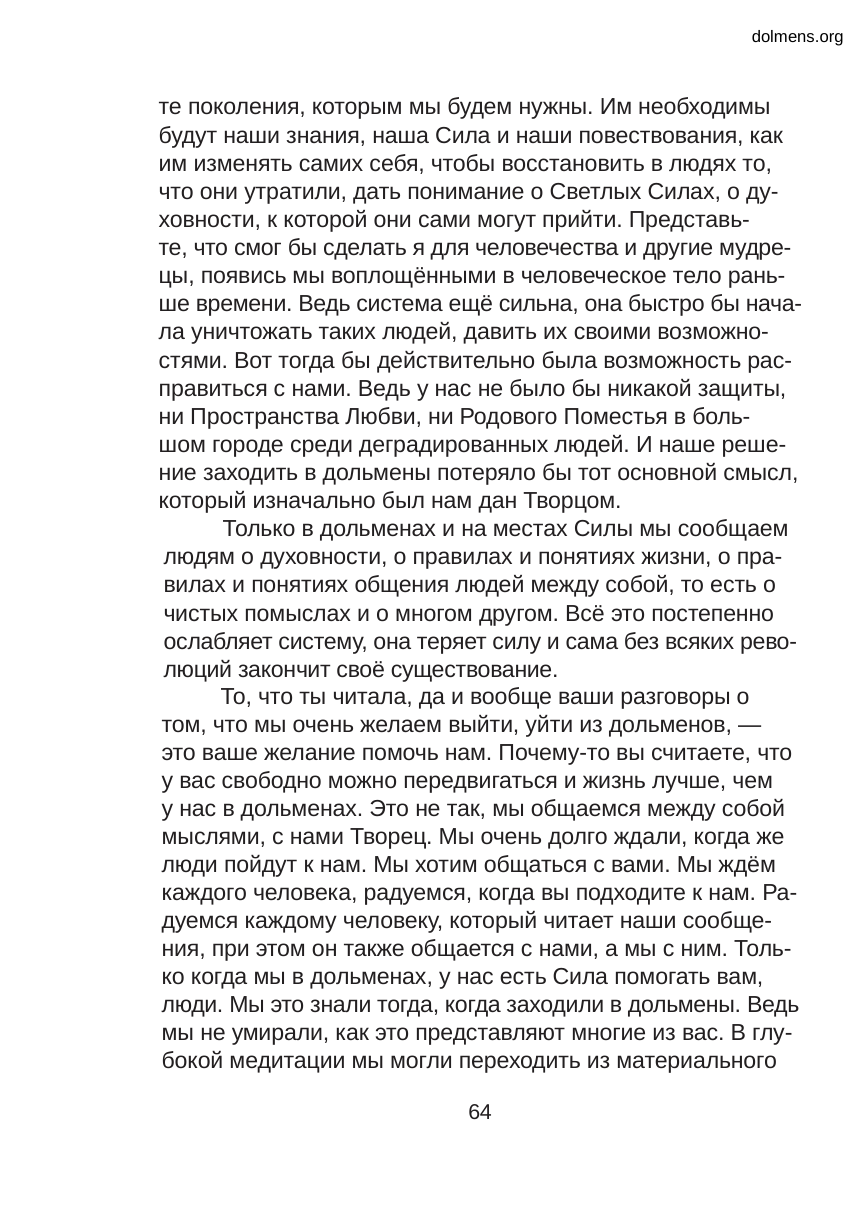

dolmens.org

те поколения, которым мы будем нужны. Им необходимы
будут наши знания, наша Сила и наши повествования, как
им изменять самих себя, чтобы восстановить в людях то,
что они утратили, дать понимание о Светлых Силах, о ду-
ховности, к которой они сами могут прийти. Представь-
те, что смог бы сделать я для человечества и другие мудре-
цы, появись мы воплощёнными в человеческое тело рань-
ше времени. Ведь система ещё сильна, она быстро бы нача-
ла уничтожать таких людей, давить их своими возможно-
стями. Вот тогда бы действительно была возможность рас-
правиться с нами. Ведь у нас не было бы никакой защиты,
ни Пространства Любви, ни Родового Поместья в боль-
шом городе среди деградированных людей. И наше реше-
ние заходить в дольмены потеряло бы тот основной смысл,
который изначально был нам дан Творцом.

Только в дольменах и на местах Силы мы сообщаем
людям о духовности, о правилах и понятиях жизни, о пра-
вилах и понятиях общения людей между собой, то есть о
чистых помыслах и о многом другом. Всё это постепенно
ослабляет систему, она теряет силу и сама без всяких рево-
люций закончит своё существование.

То, что ты читала, да и вообще ваши разговоры о
том, что мы очень желаем выйти, уйти из дольменов, —
это ваше желание помочь нам. Почему-то вы считаете, что
у вас свободно можно передвигаться и жизнь лучше, чем
у нас в дольменах. Это не так, мы общаемся между собой
мыслями, с нами Творец. Мы очень долго ждали, когда же
люди пойдут к нам. Мы хотим общаться с вами. Мы ждём
каждого человека, радуемся, когда вы подходите к нам. Ра-
дуемся каждому человеку, который читает наши сообще-
ния, при этом он также общается с нами, а мы с ним. Толь-
ко когда мы в дольменах, у нас есть Сила помогать вам,
люди. Мы это знали тогда, когда заходили в дольмены. Ведь
мы не умирали, как это представляют многие из вас. В глу-
бокой медитации мы могли переходить из материального

64